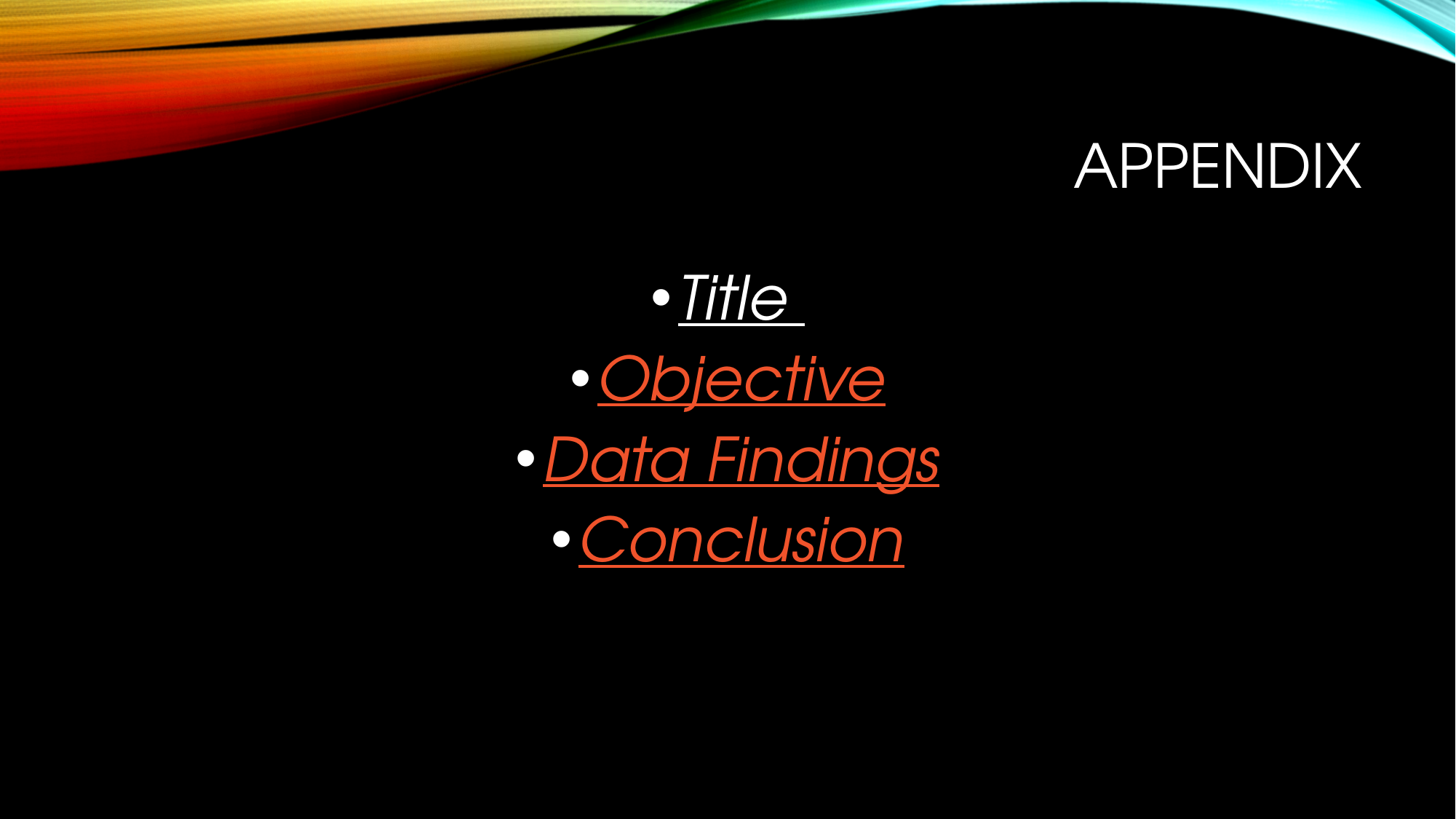

# Appendix
Title
Objective
Data Findings
Conclusion